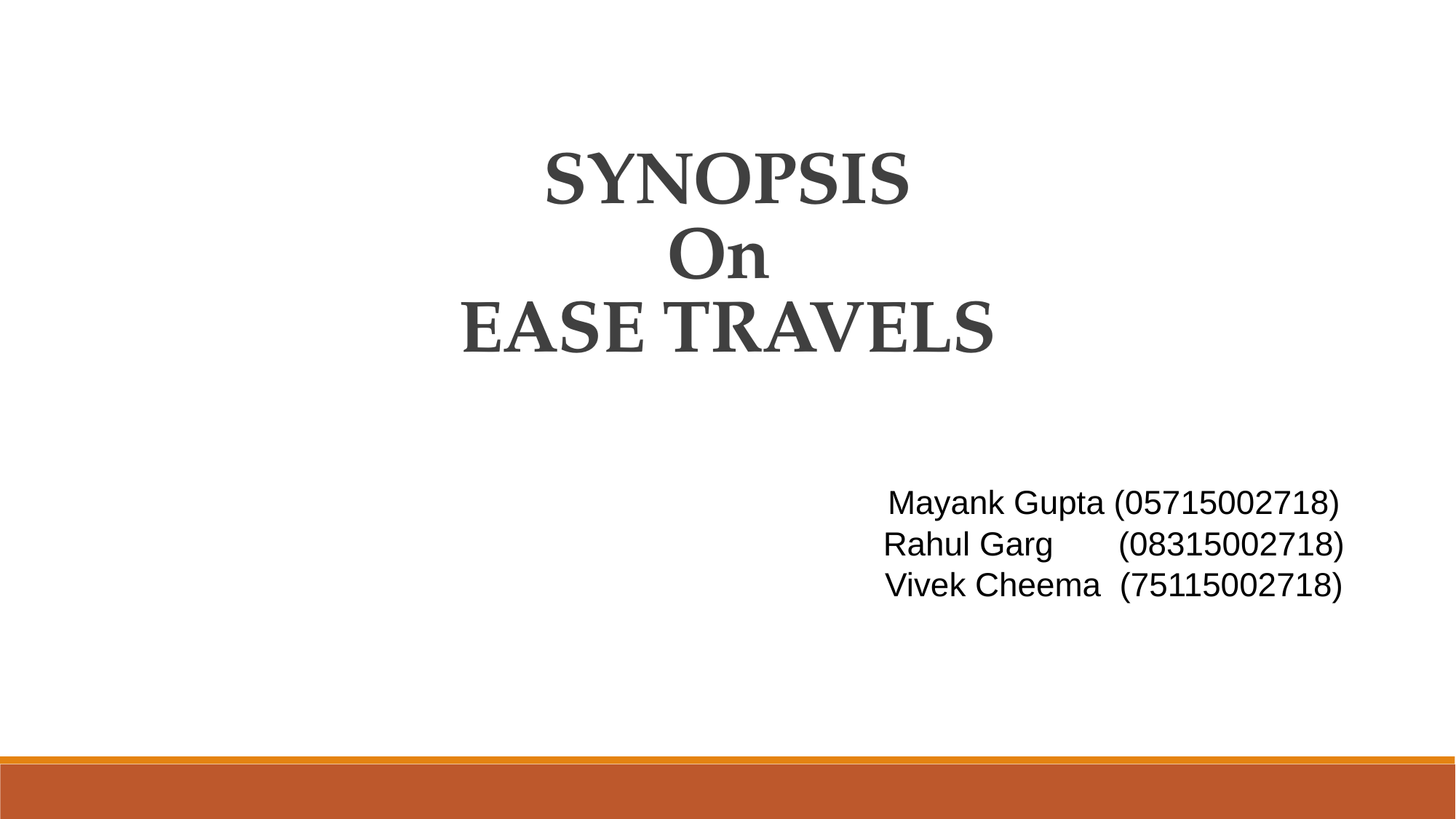

SYNOPSIS
On
EASE TRAVELS
Mayank Gupta (05715002718)
Rahul Garg       (08315002718)
Vivek Cheema  (75115002718)